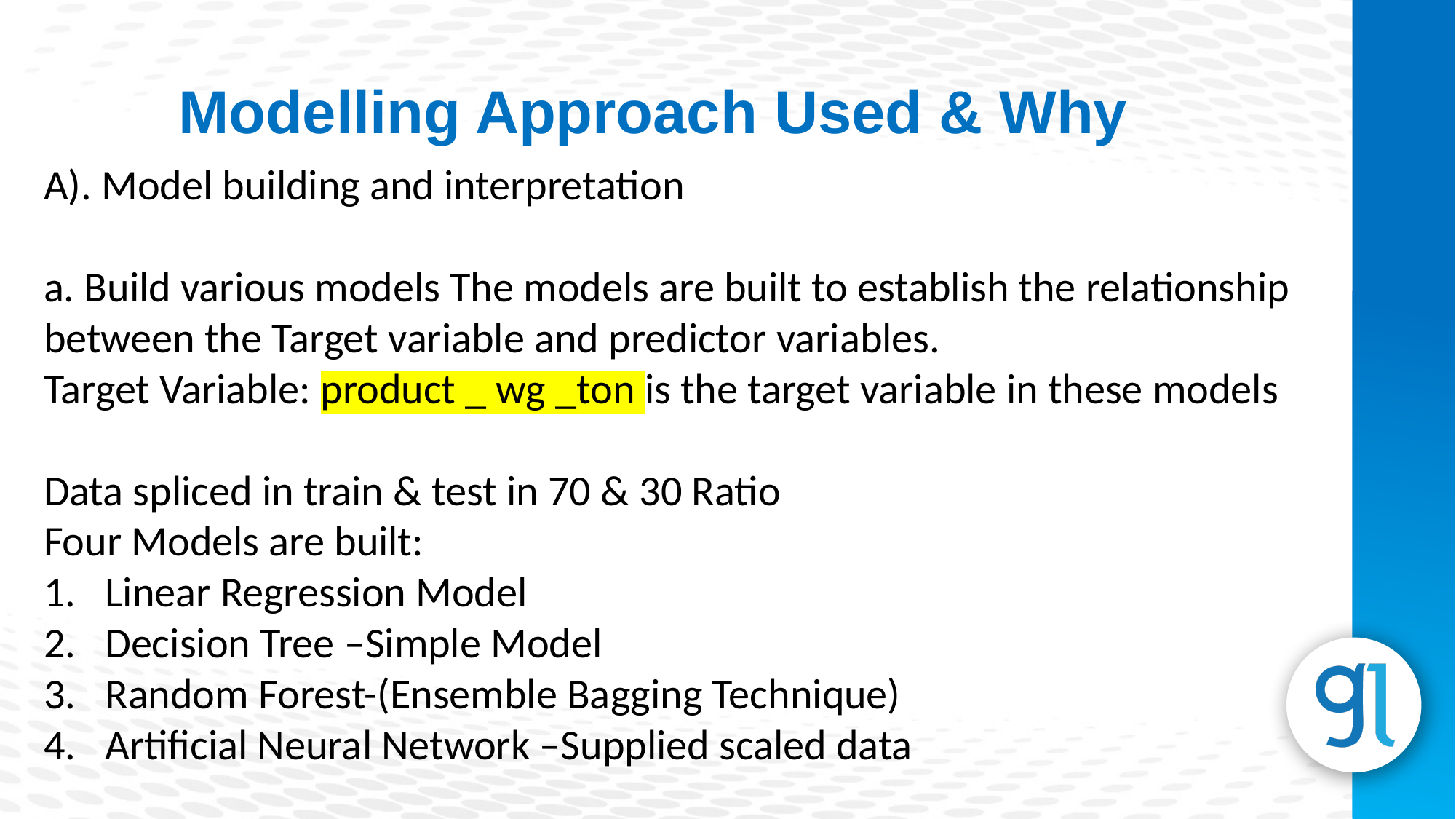

Modelling Approach Used & Why
A). Model building and interpretation

a. Build various models The models are built to establish the relationship between the Target variable and predictor variables.
Target Variable: product _ wg _ton is the target variable in these models

Data spliced in train & test in 70 & 30 Ratio
Four Models are built:
Linear Regression Model
Decision Tree –Simple Model
Random Forest-(Ensemble Bagging Technique)
Artificial Neural Network –Supplied scaled data